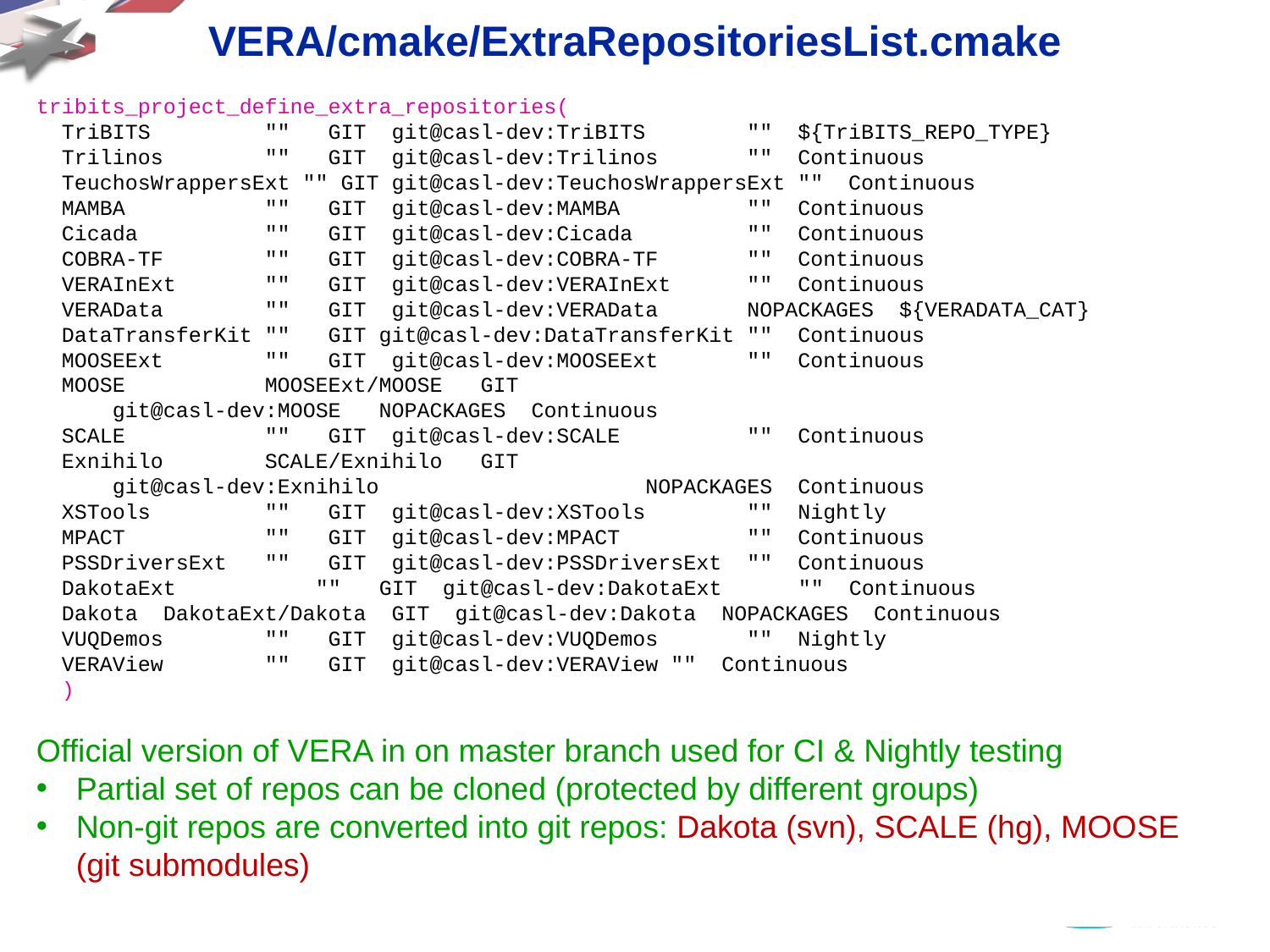

# VERA/cmake/ExtraRepositoriesList.cmake
tribits_project_define_extra_repositories(
  TriBITS         ""   GIT  git@casl-dev:TriBITS        ""  ${TriBITS_REPO_TYPE}
  Trilinos        ""   GIT  git@casl-dev:Trilinos       ""  Continuous
  TeuchosWrappersExt "" GIT git@casl-dev:TeuchosWrappersExt ""  Continuous
  MAMBA           ""   GIT  git@casl-dev:MAMBA          ""  Continuous
  Cicada          ""   GIT  git@casl-dev:Cicada         ""  Continuous
  COBRA-TF        ""   GIT  git@casl-dev:COBRA-TF       ""  Continuous
  VERAInExt       ""   GIT  git@casl-dev:VERAInExt      ""  Continuous
  VERAData        ""   GIT  git@casl-dev:VERAData       NOPACKAGES  ${VERADATA_CAT}
  DataTransferKit ""   GIT git@casl-dev:DataTransferKit ""  Continuous
  MOOSEExt        ""   GIT  git@casl-dev:MOOSEExt       ""  Continuous
  MOOSE           MOOSEExt/MOOSE   GIT
      git@casl-dev:MOOSE   NOPACKAGES  Continuous
  SCALE           ""   GIT  git@casl-dev:SCALE          ""  Continuous
  Exnihilo        SCALE/Exnihilo   GIT
      git@casl-dev:Exnihilo                     NOPACKAGES  Continuous
  XSTools         ""   GIT  git@casl-dev:XSTools        ""  Nightly
  MPACT           ""   GIT  git@casl-dev:MPACT          ""  Continuous
  PSSDriversExt   ""   GIT  git@casl-dev:PSSDriversExt  ""  Continuous
  DakotaExt	  ""   GIT  git@casl-dev:DakotaExt	""  Continuous
  Dakota  DakotaExt/Dakota  GIT  git@casl-dev:Dakota  NOPACKAGES  Continuous
  VUQDemos        ""   GIT  git@casl-dev:VUQDemos       ""  Nightly
  VERAView        ""   GIT  git@casl-dev:VERAView ""  Continuous
  )

Official version of VERA in on master branch used for CI & Nightly testing
Partial set of repos can be cloned (protected by different groups)
Non-git repos are converted into git repos: Dakota (svn), SCALE (hg), MOOSE (git submodules)